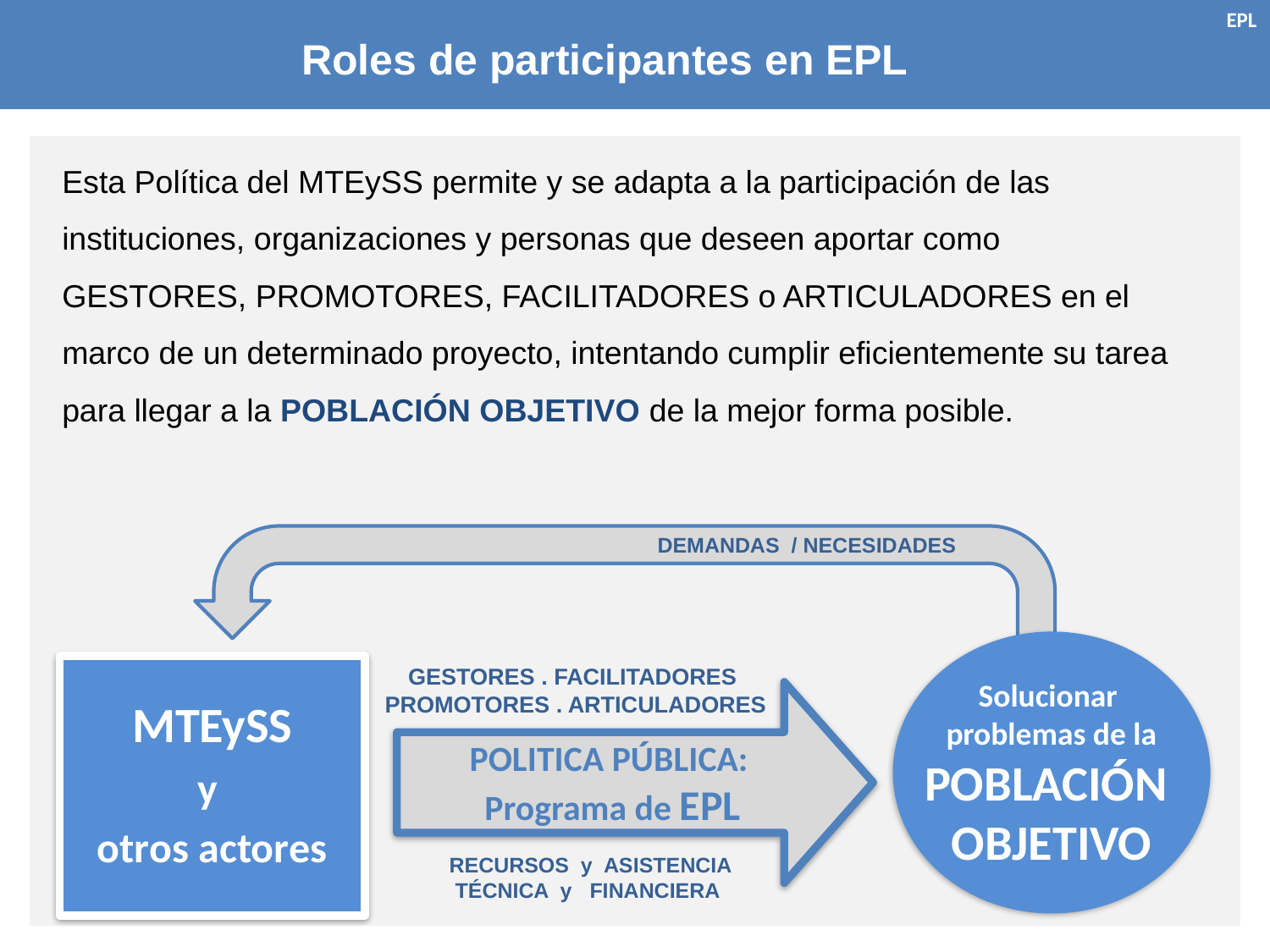

EPL
Roles de participantes en EPL

Esta Política del MTEySS permite y se adapta a la participación de las instituciones, organizaciones y personas que deseen aportar como GESTORES, PROMOTORES, FACILITADORES o ARTICULADORES en el marco de un determinado proyecto, intentando cumplir eficientemente su tarea para llegar a la POBLACIÓN OBJETIVO de la mejor forma posible.

DEMANDAS  / NECESIDADES
Solucionar
problemas de la
POBLACIÓN
OBJETIVO
GESTORES . FACILITADORES
PROMOTORES . ARTICULADORES

MTEySS
y
otros actores
POLITICA PÚBLICA:
Programa de EPL
RECURSOS  y  ASISTENCIA
 TÉCNICA  y   FINANCIERA